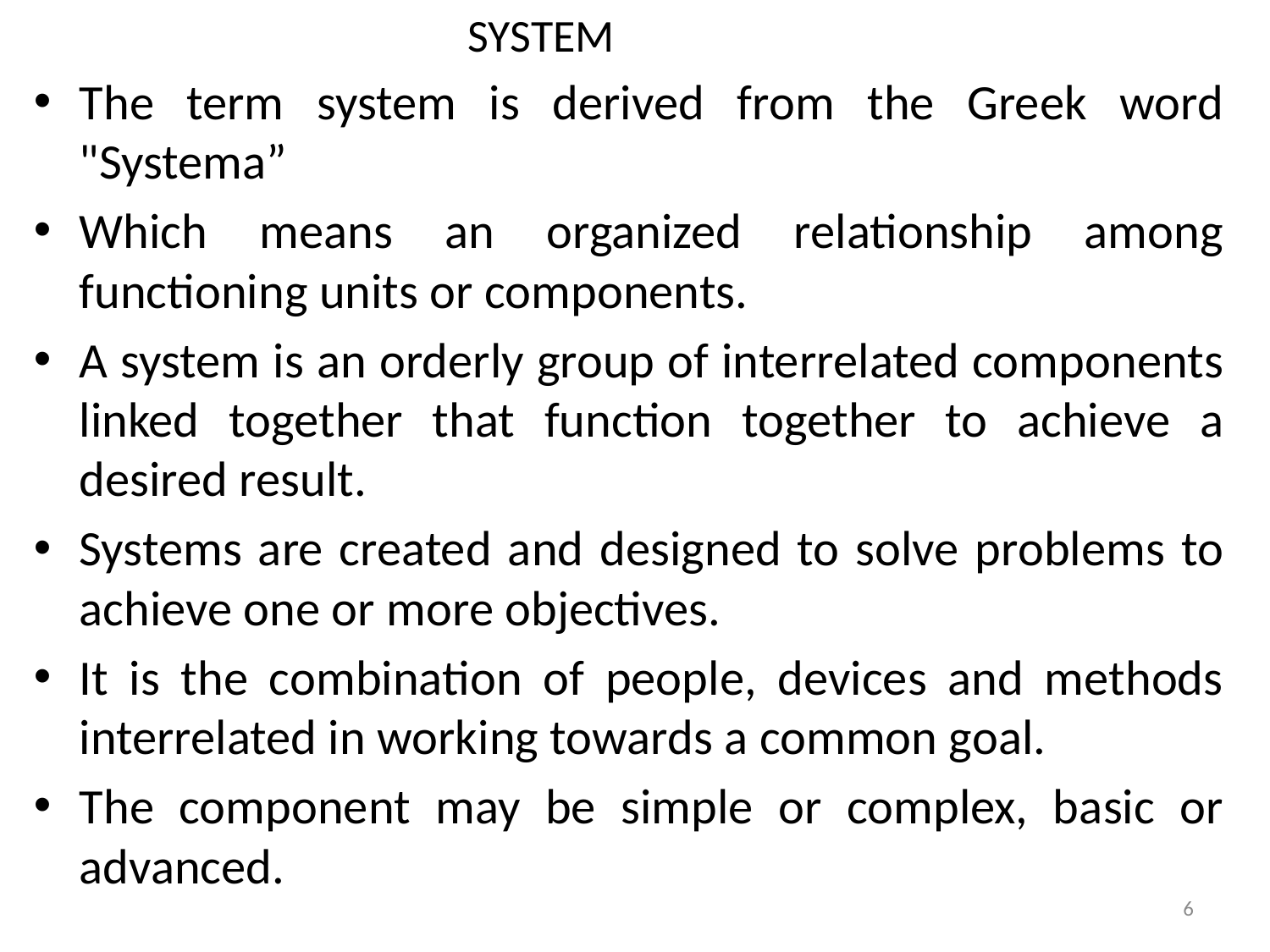

# SYSTEM
The term system is derived from the Greek word "Systema”
Which means an organized relationship among functioning units or components.
A system is an orderly group of interrelated components linked together that function together to achieve a desired result.
Systems are created and designed to solve problems to achieve one or more objectives.
It is the combination of people, devices and methods interrelated in working towards a common goal.
The component may be simple or complex, basic or advanced.
6